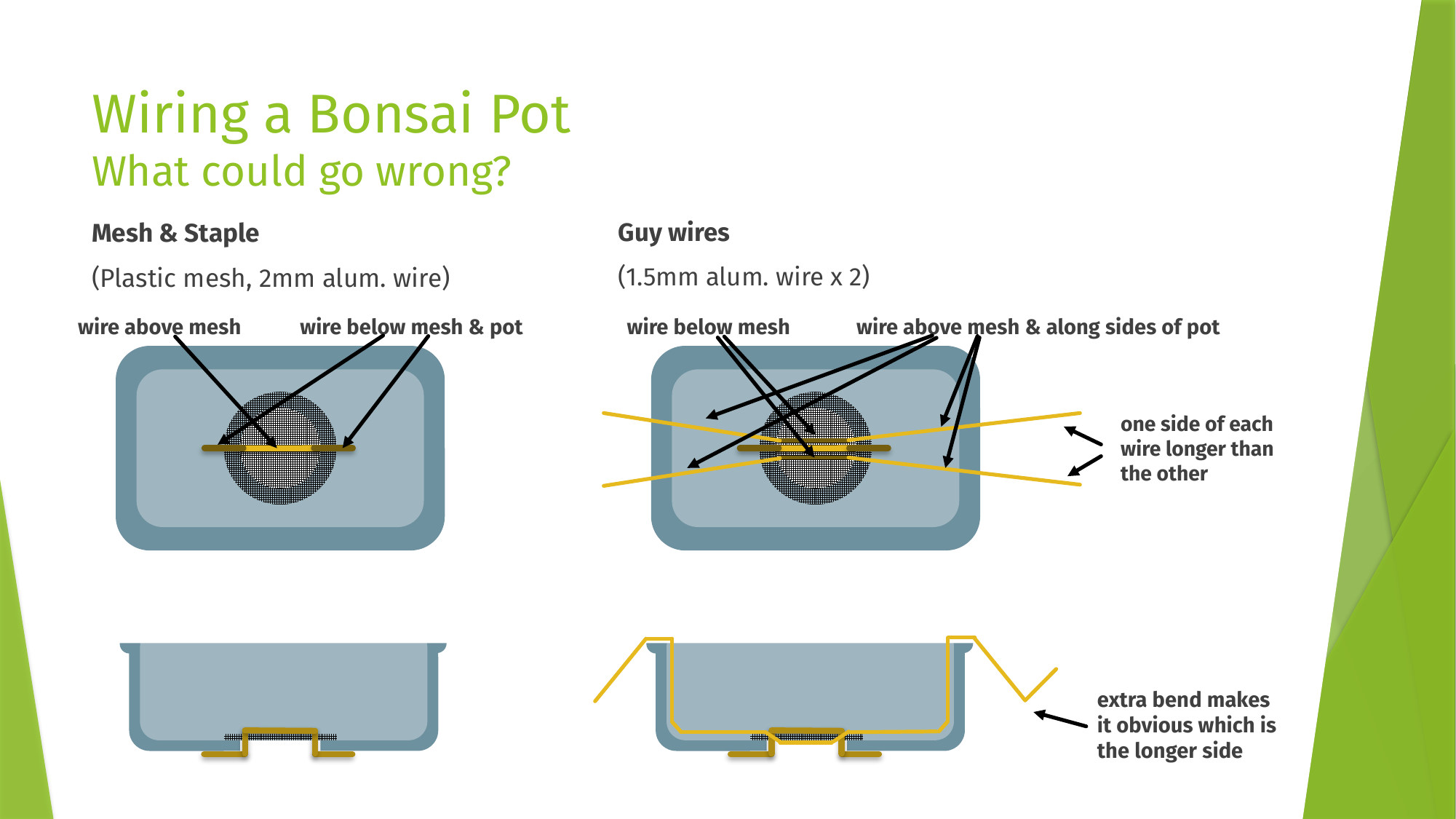

# Wiring a Bonsai Pot What could go wrong?
Guy wires
(1.5mm alum. wire x 2)
Mesh & Staple
(Plastic mesh, 2mm alum. wire)
wire above mesh
wire below mesh & pot
wire below mesh
wire above mesh & along sides of pot

one side of each wire longer than the other

extra bend makes it obvious which is the longer side